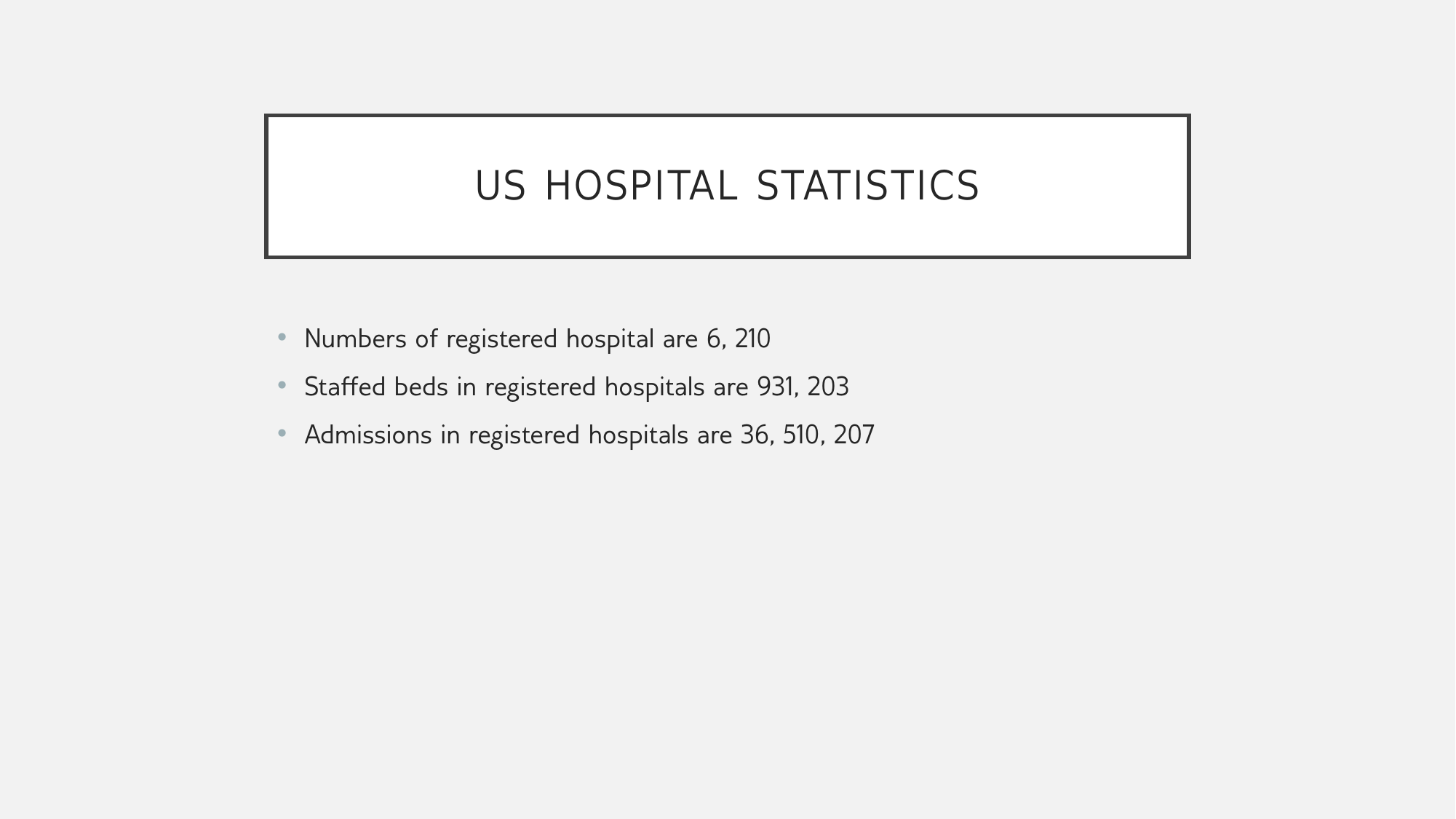

# US Hospital statistics
Numbers of registered hospital are 6, 210
Staffed beds in registered hospitals are 931, 203
Admissions in registered hospitals are 36, 510, 207